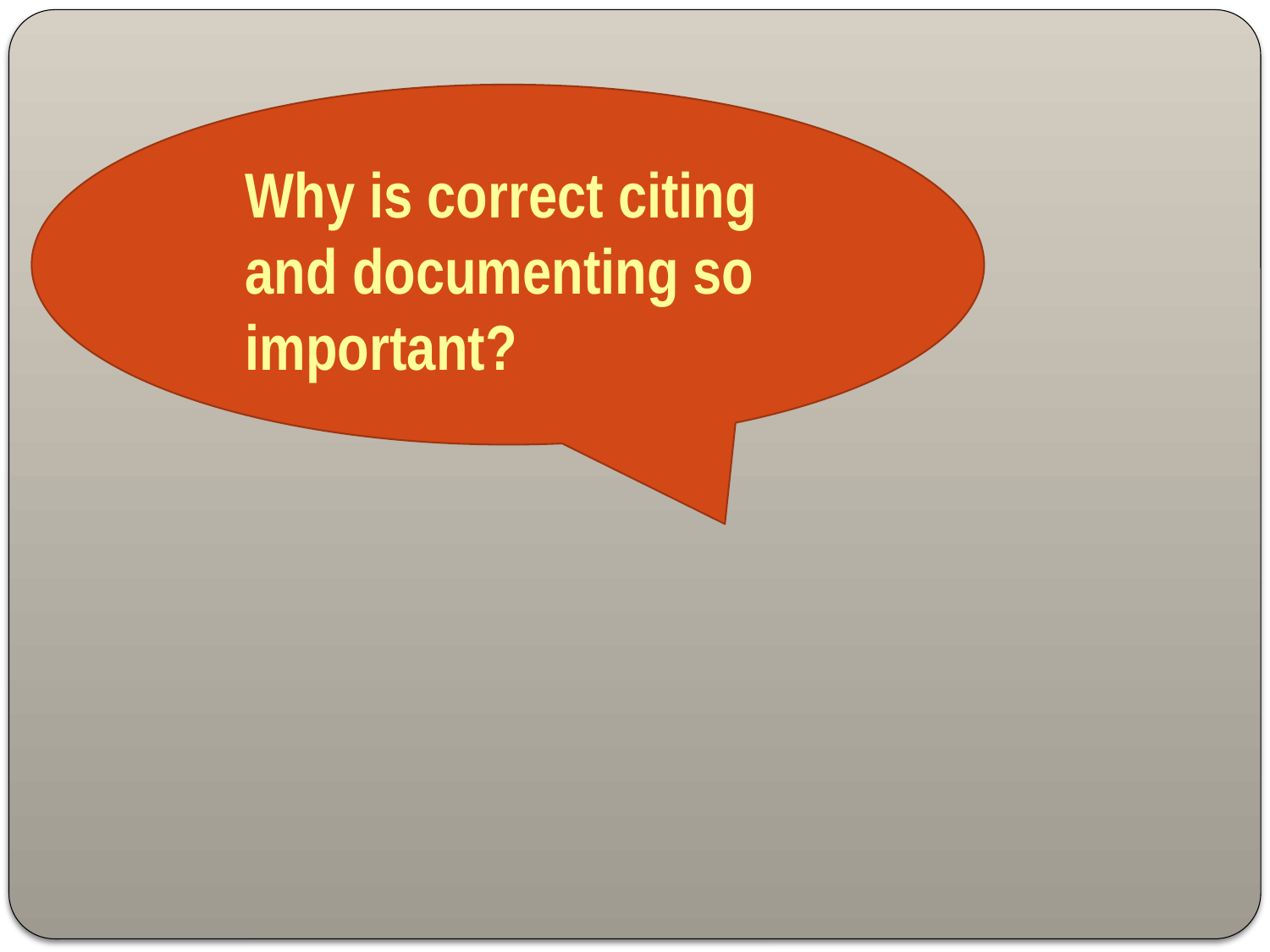

Why is correct citing and documenting so important?